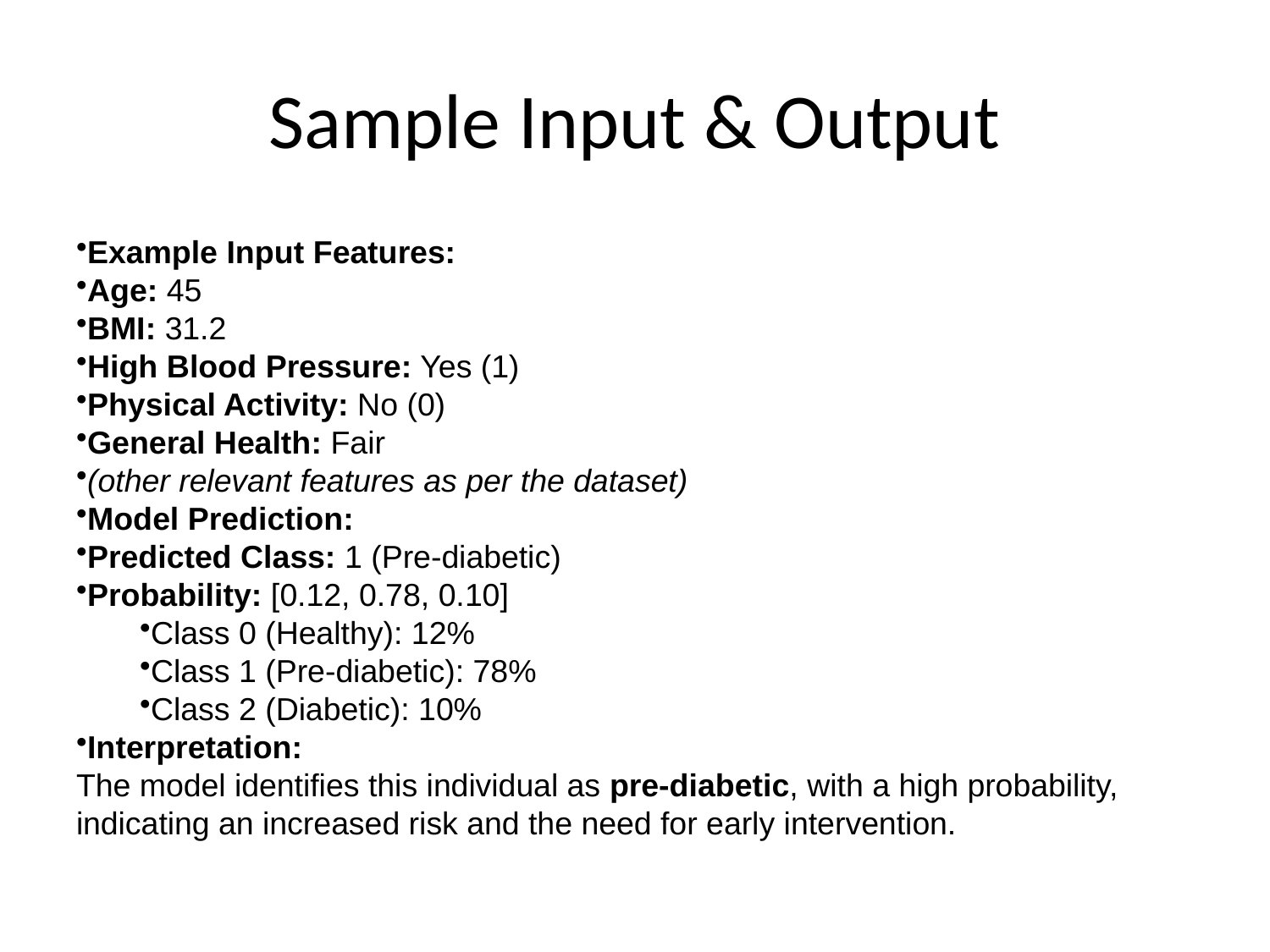

# Sample Input & Output
Example Input Features:
Age: 45
BMI: 31.2
High Blood Pressure: Yes (1)
Physical Activity: No (0)
General Health: Fair
(other relevant features as per the dataset)
Model Prediction:
Predicted Class: 1 (Pre-diabetic)
Probability: [0.12, 0.78, 0.10]
Class 0 (Healthy): 12%
Class 1 (Pre-diabetic): 78%
Class 2 (Diabetic): 10%
Interpretation:
The model identifies this individual as pre-diabetic, with a high probability, indicating an increased risk and the need for early intervention.